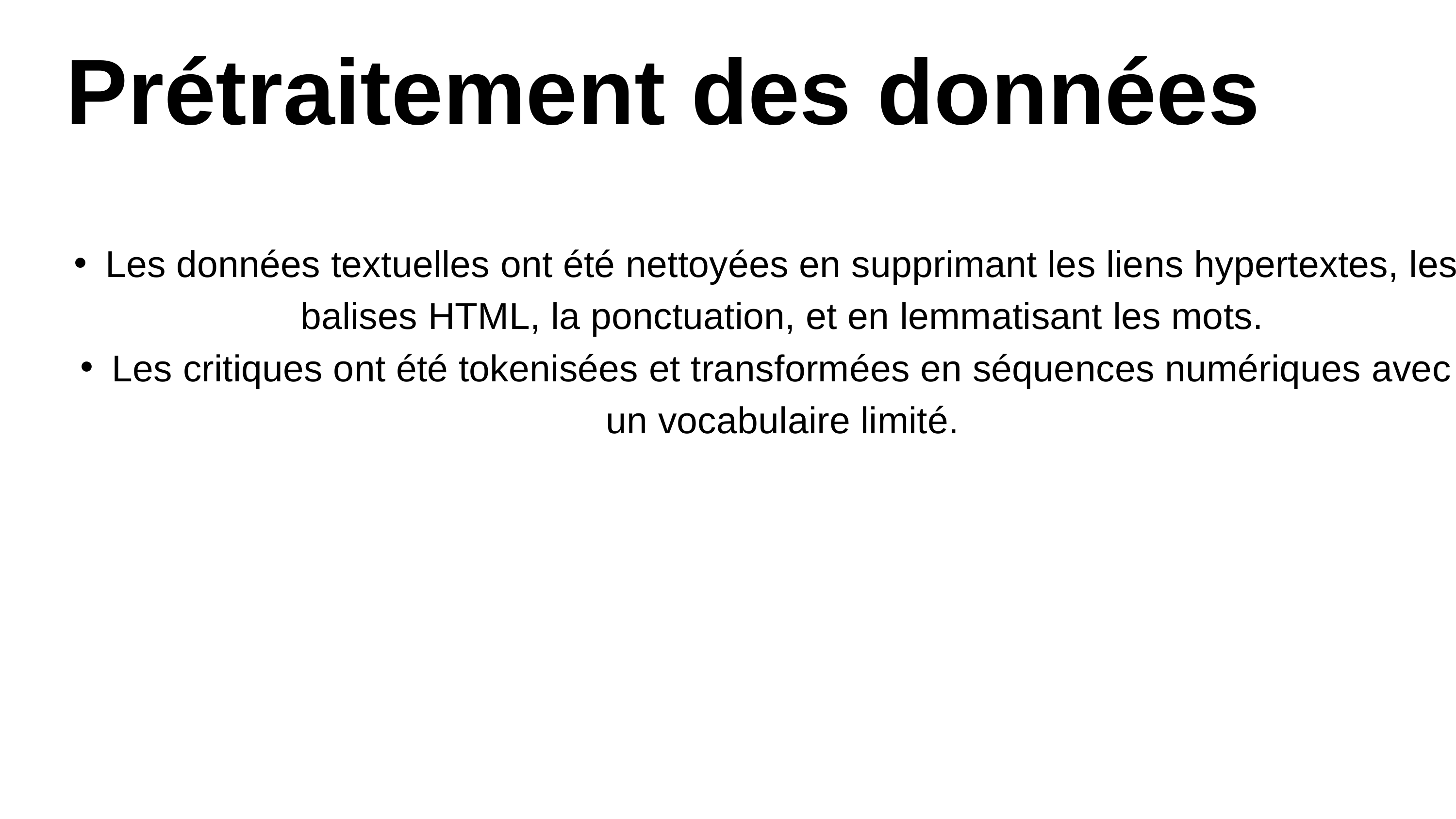

Prétraitement des données
Les données textuelles ont été nettoyées en supprimant les liens hypertextes, les balises HTML, la ponctuation, et en lemmatisant les mots.
Les critiques ont été tokenisées et transformées en séquences numériques avec un vocabulaire limité.